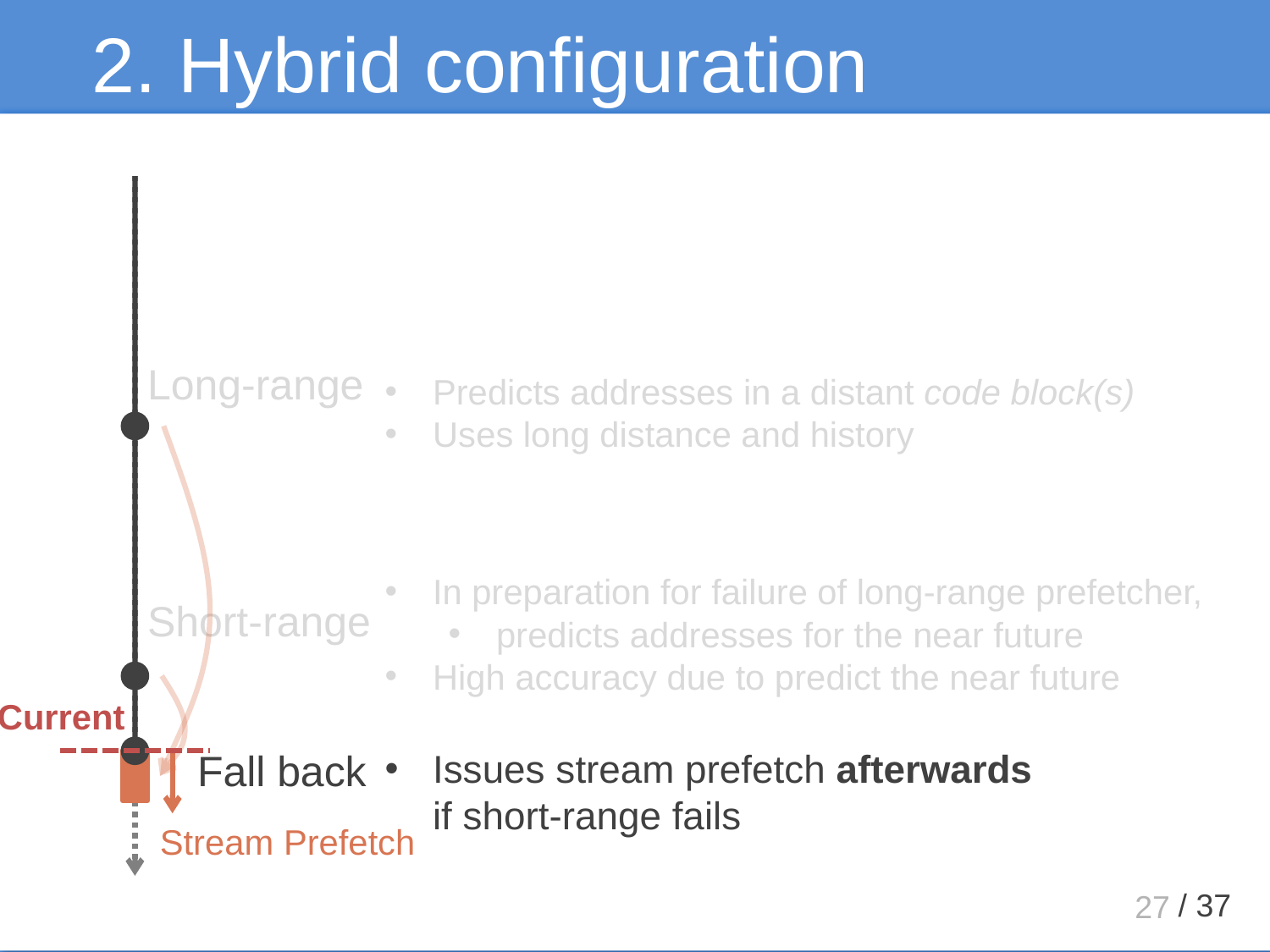

# 2. Hybrid configuration
Long-range
Predicts addresses in a distant code block(s)
Uses long distance and history

In preparation for failure of long-range prefetcher,
predicts addresses for the near future
High accuracy due to predict the near future

Short-range

Current

Fall back
Issues stream prefetch afterwards
if short-range fails

Stream Prefetch
27